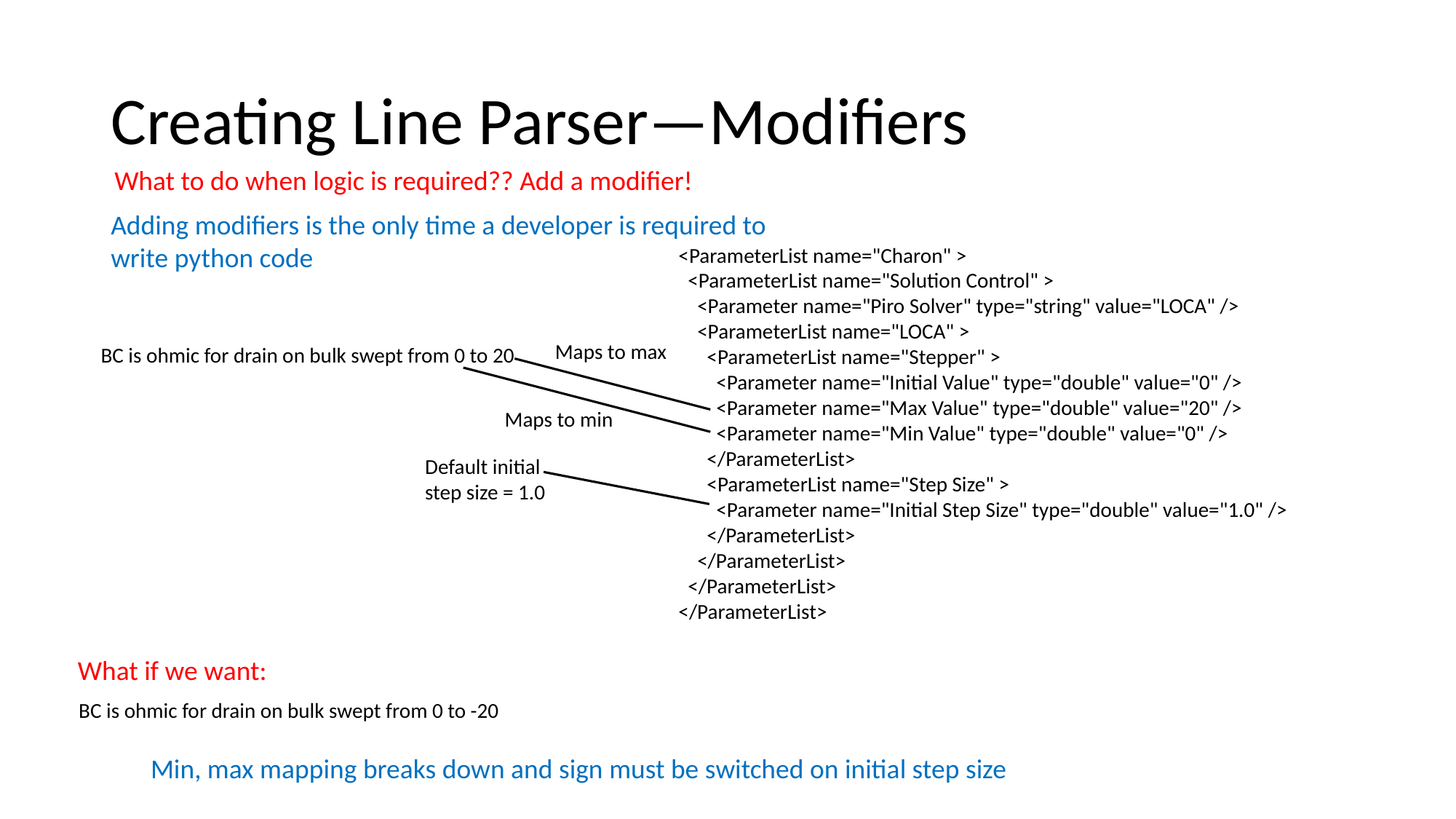

# Creating Line Parser—Modifiers
What to do when logic is required?? Add a modifier!

<ParameterList name="Charon" >
  <ParameterList name="Solution Control" >
    <Parameter name="Piro Solver" type="string" value="LOCA" />
    <ParameterList name="LOCA" >
      <ParameterList name="Stepper" >
        <Parameter name="Initial Value" type="double" value="0" />
        <Parameter name="Max Value" type="double" value="20" />
        <Parameter name="Min Value" type="double" value="0" />
      </ParameterList>
      <ParameterList name="Step Size" >
        <Parameter name="Initial Step Size" type="double" value="1.0" />
      </ParameterList>
    </ParameterList>
  </ParameterList>
</ParameterList>
Maps to max
BC is ohmic for drain on bulk swept from 0 to 20
Maps to min
Default initial step size = 1.0
Adding modifiers is the only time a developer is required to write python code
What if we want:
BC is ohmic for drain on bulk swept from 0 to -20
Min, max mapping breaks down and sign must be switched on initial step size